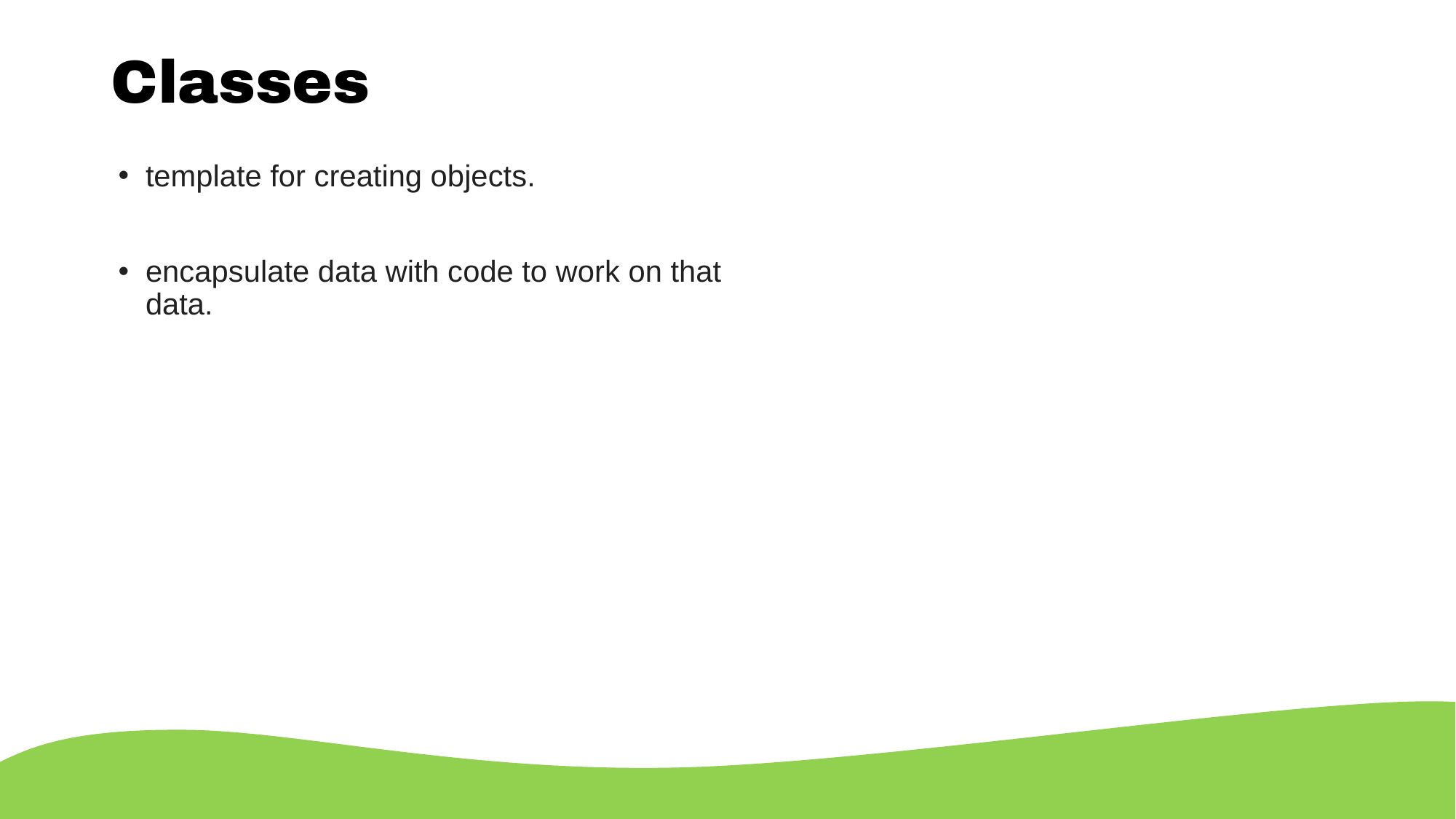

# Classes
template for creating objects.

encapsulate data with code to work on that data.